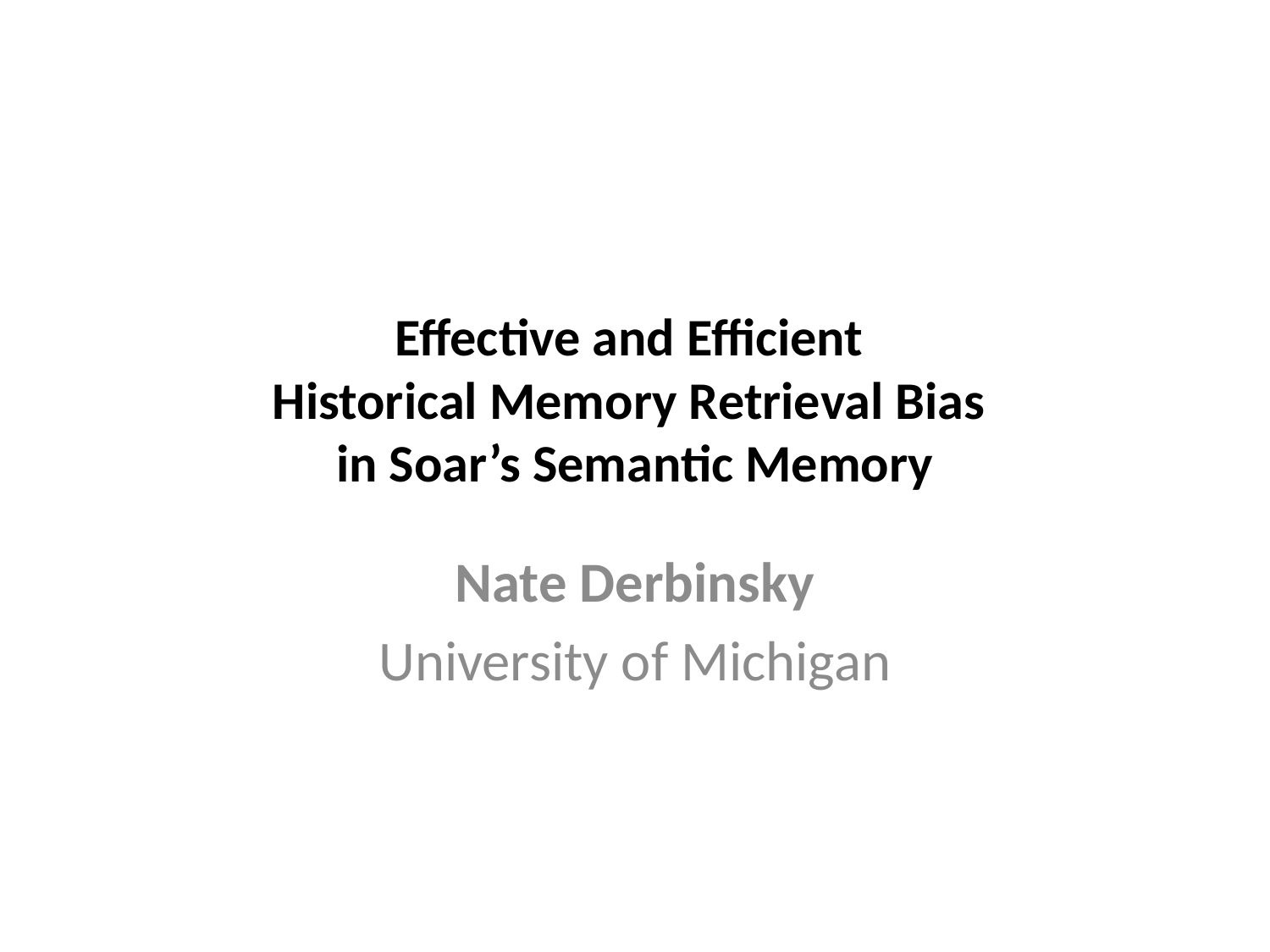

# Effective and Efficient Historical Memory Retrieval Bias in Soar’s Semantic Memory
Nate Derbinsky
University of Michigan